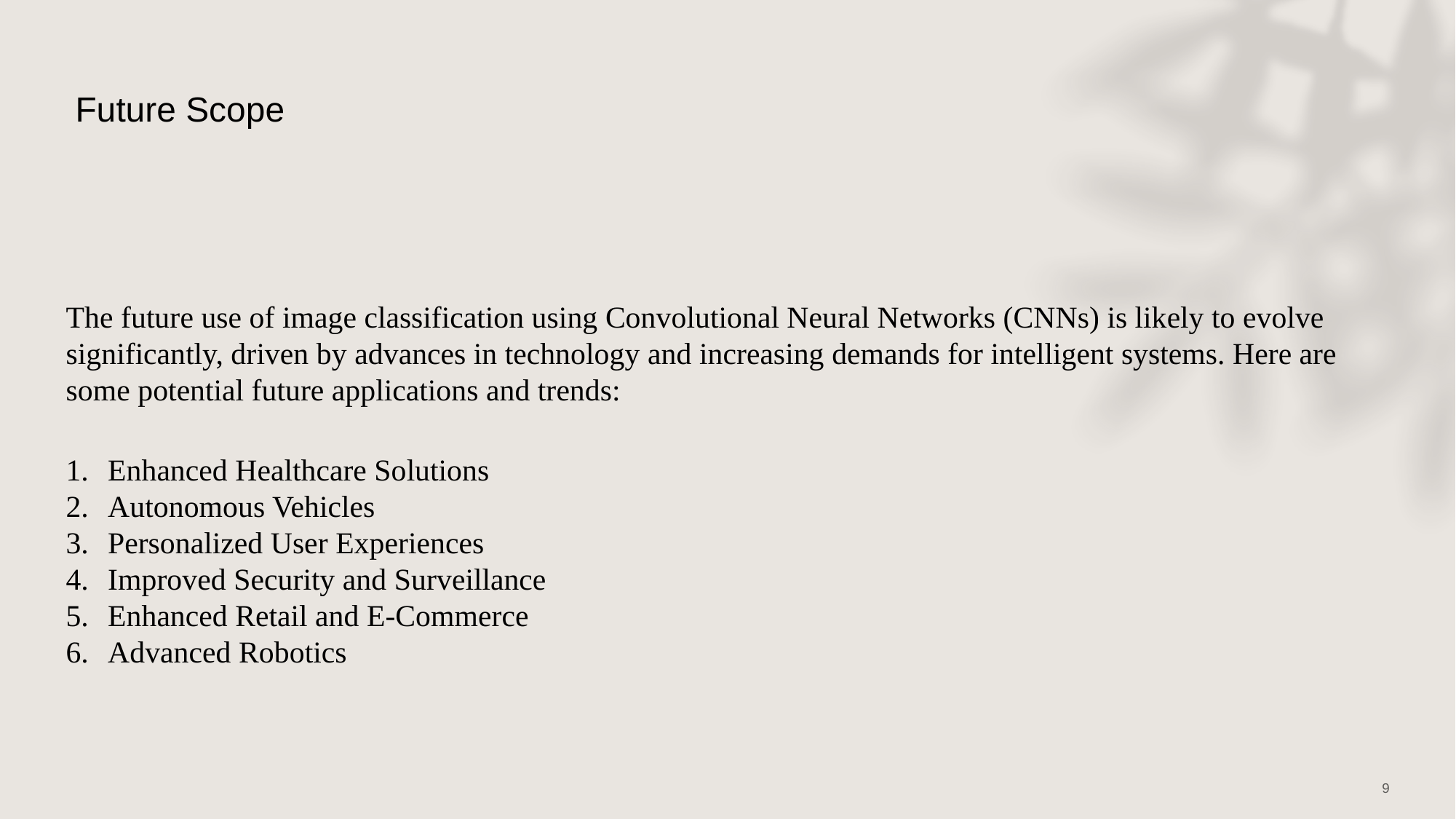

# Future Scope

The future use of image classification using Convolutional Neural Networks (CNNs) is likely to evolve significantly, driven by advances in technology and increasing demands for intelligent systems. Here are some potential future applications and trends:

Enhanced Healthcare Solutions
Autonomous Vehicles
Personalized User Experiences
Improved Security and Surveillance
Enhanced Retail and E-Commerce
Advanced Robotics
9